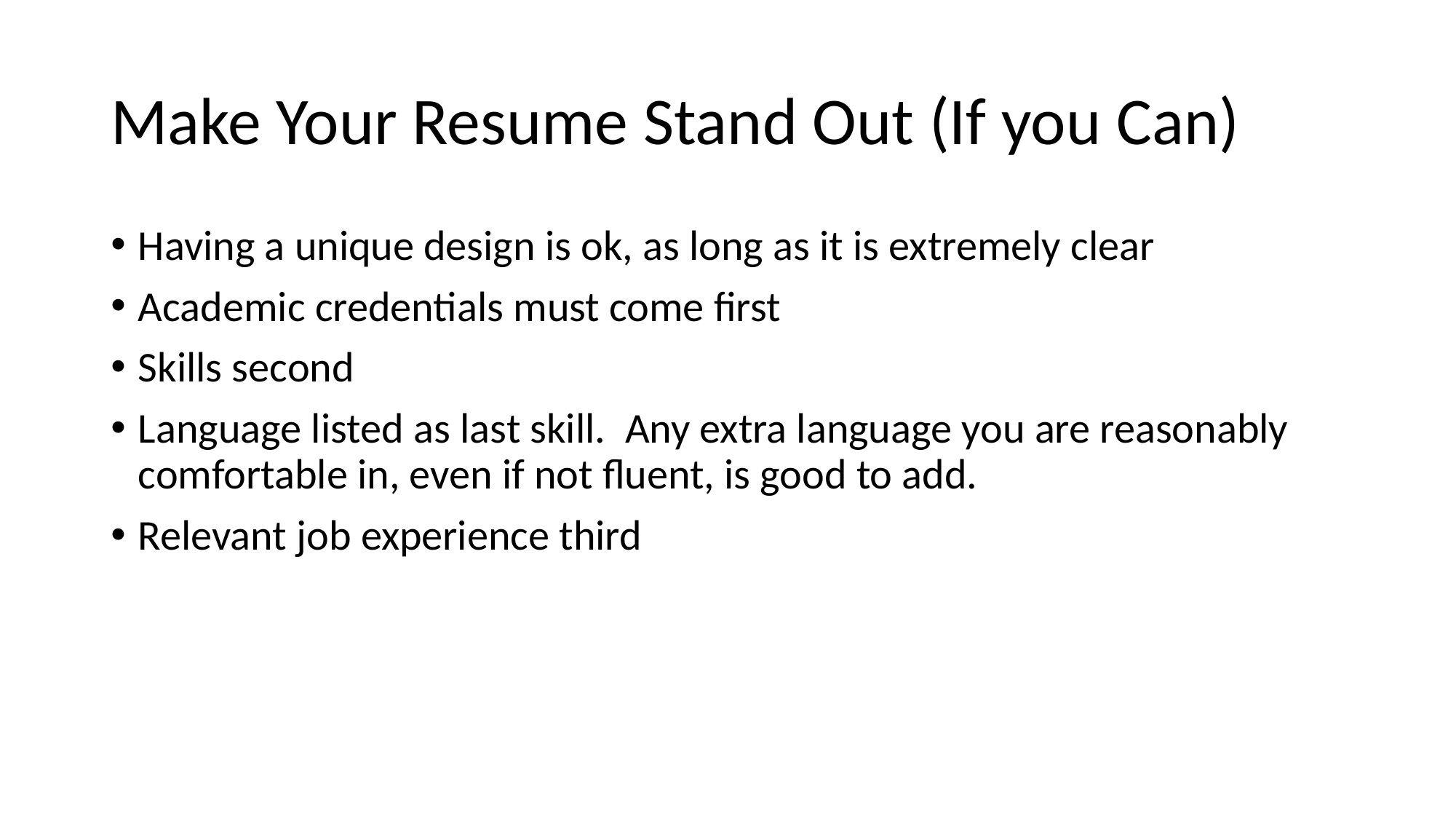

# Make Your Resume Stand Out (If you Can)
Having a unique design is ok, as long as it is extremely clear
Academic credentials must come first
Skills second
Language listed as last skill.  Any extra language you are reasonably comfortable in, even if not fluent, is good to add.
Relevant job experience third